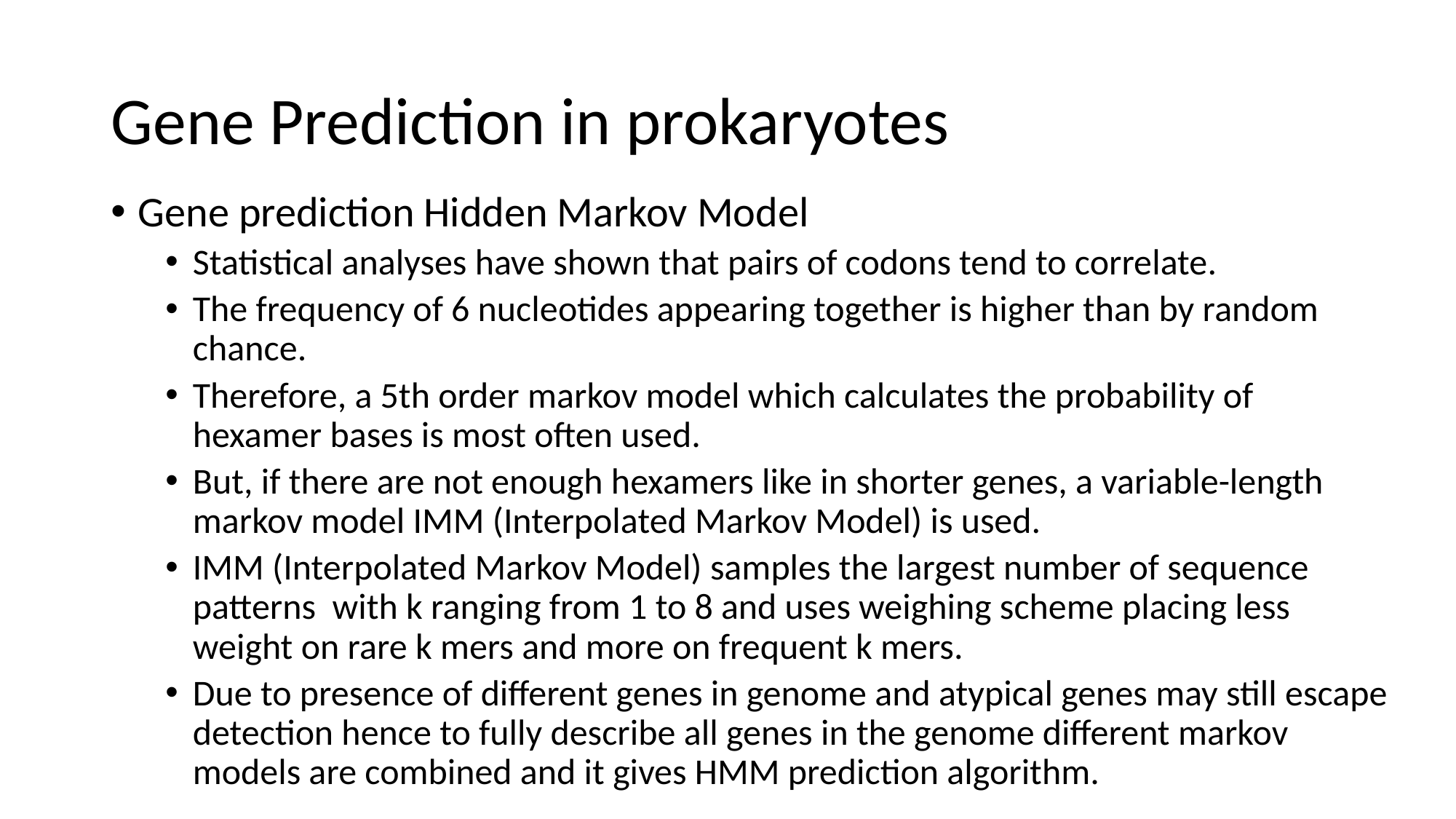

# Gene Prediction in prokaryotes
Gene prediction Hidden Markov Model
Statistical analyses have shown that pairs of codons tend to correlate.
The frequency of 6 nucleotides appearing together is higher than by random chance.
Therefore, a 5th order markov model which calculates the probability of hexamer bases is most often used.
But, if there are not enough hexamers like in shorter genes, a variable-length markov model IMM (Interpolated Markov Model) is used.
IMM (Interpolated Markov Model) samples the largest number of sequence patterns  with k ranging from 1 to 8 and uses weighing scheme placing less weight on rare k mers and more on frequent k mers.
Due to presence of different genes in genome and atypical genes may still escape detection hence to fully describe all genes in the genome different markov models are combined and it gives HMM prediction algorithm.